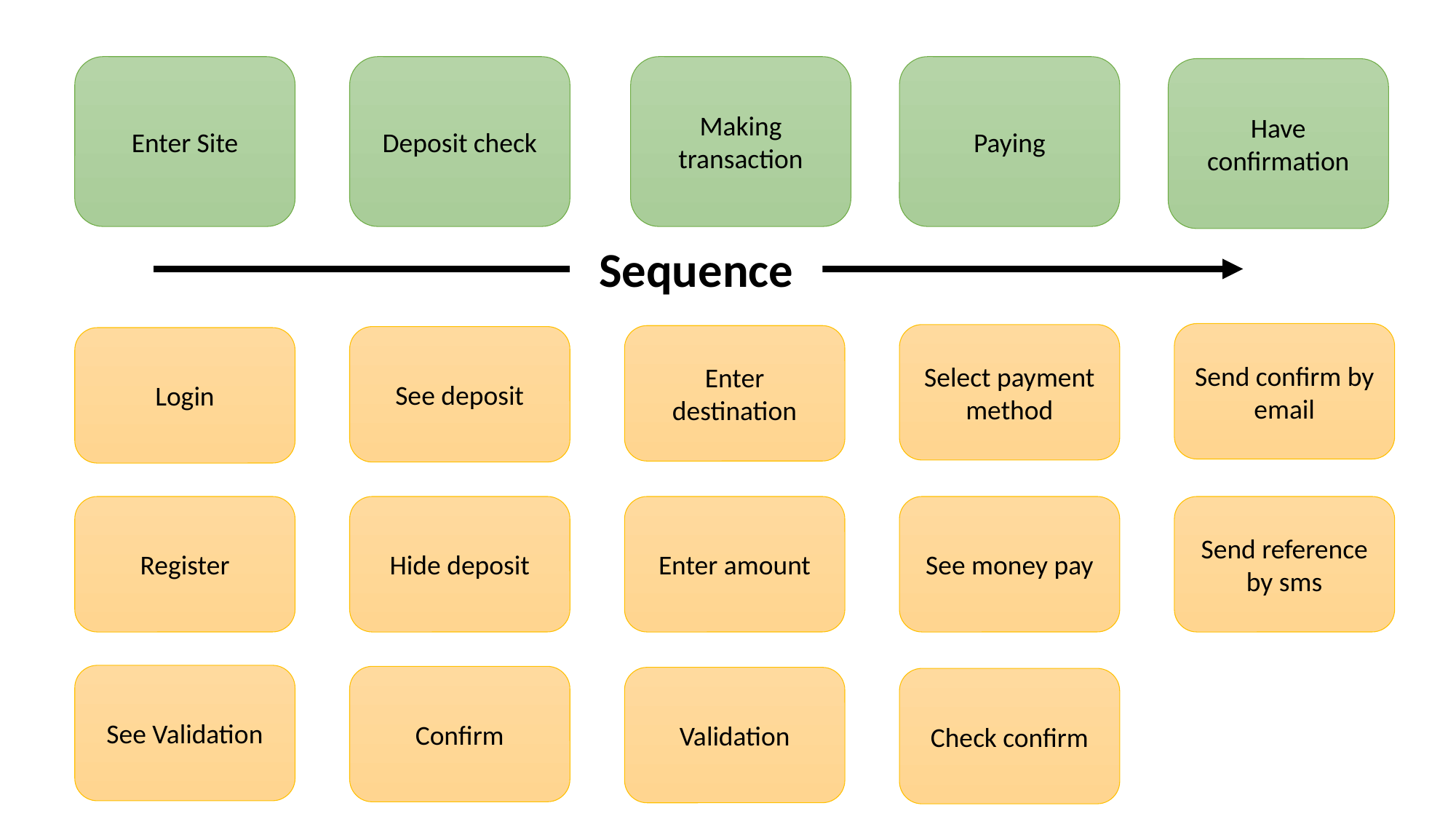

Enter Site
Deposit check
Making transaction
Paying
Have confirmation
Sequence
Send confirm by email
Select payment method
Enter destination
See deposit
Login
Register
Hide deposit
Enter amount
See money pay
Send reference by sms
See Validation
Confirm
Validation
Check confirm